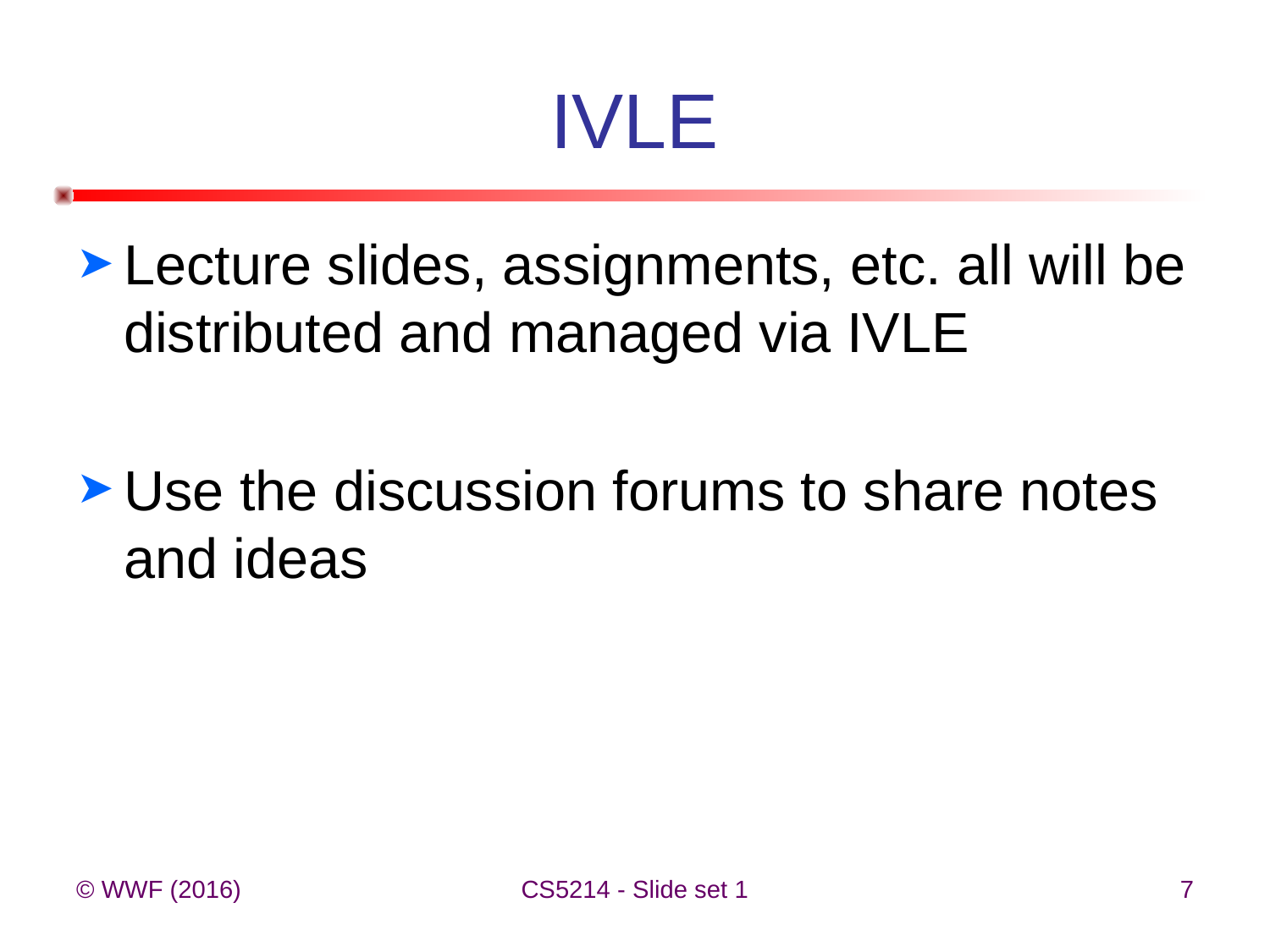

# IVLE
Lecture slides, assignments, etc. all will be distributed and managed via IVLE

Use the discussion forums to share notes and ideas
© WWF (2016)
CS5214 - Slide set 1
7